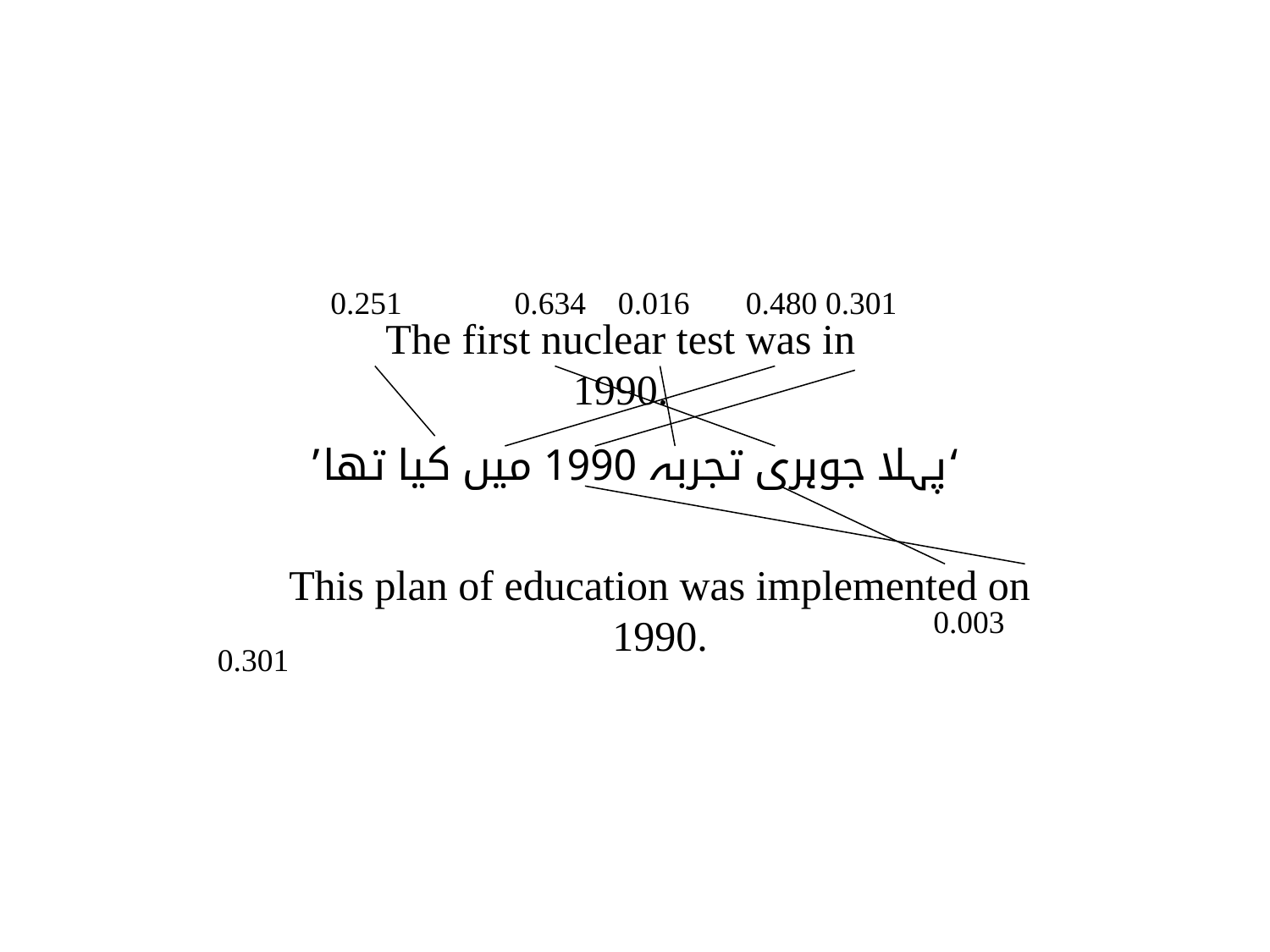

0.251              0.634    0.016       0.480 0.301
The first nuclear test was in 1990.
# ’پہلا جوہری تجربہ 1990 میں کیا تھا‘
This plan of education was implemented on 1990.
                                                                                         0.003 0.301